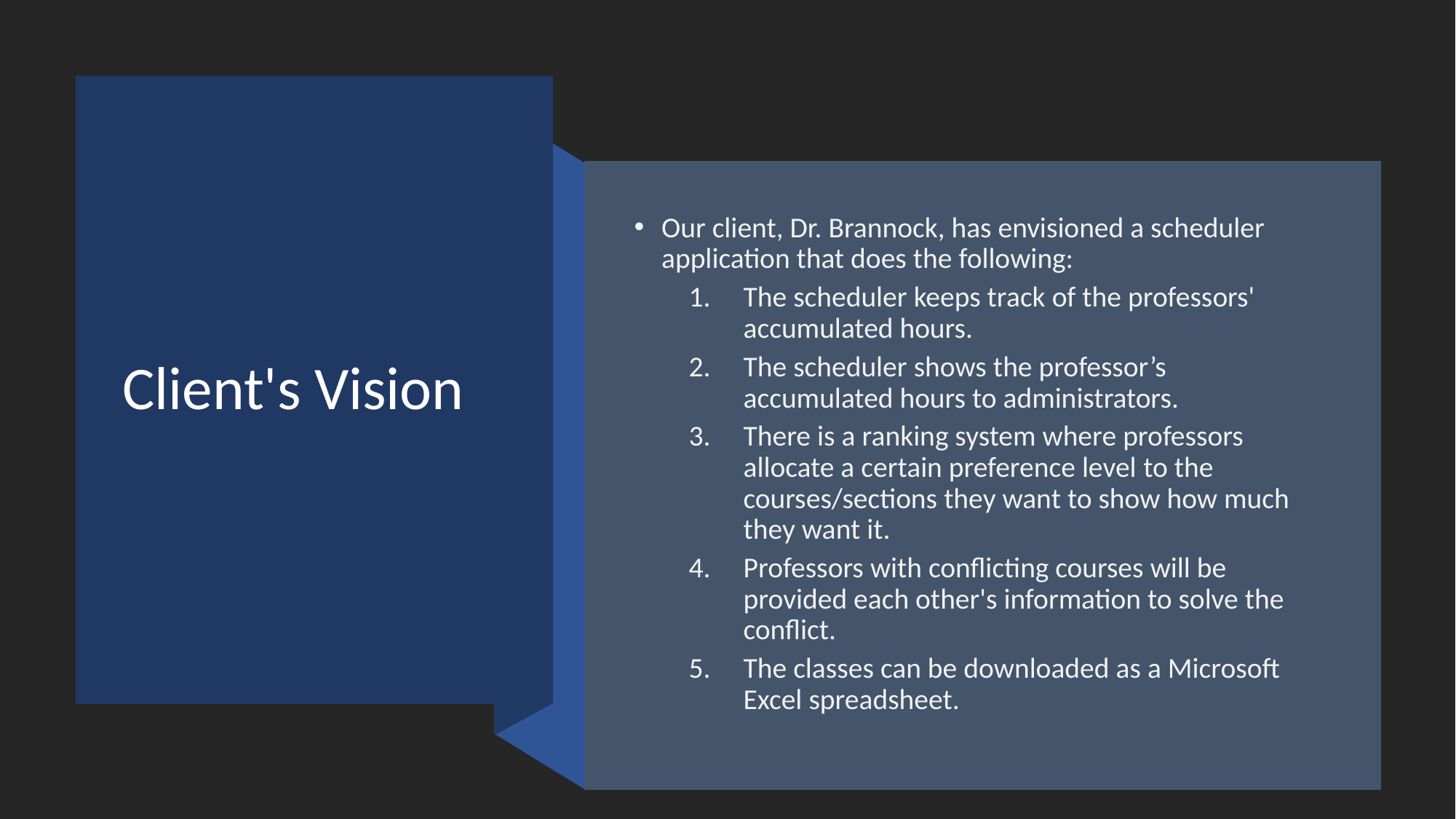

# Client's Vision

Our client, Dr. Brannock, has envisioned a scheduler application that does the following:
The scheduler keeps track of the professors' accumulated hours.
The scheduler shows the professor’s accumulated hours to administrators.
There is a ranking system where professors allocate a certain preference level to the courses/sections they want to show how much they want it.
Professors with conflicting courses will be provided each other's information to solve the conflict.
The classes can be downloaded as a Microsoft Excel spreadsheet.